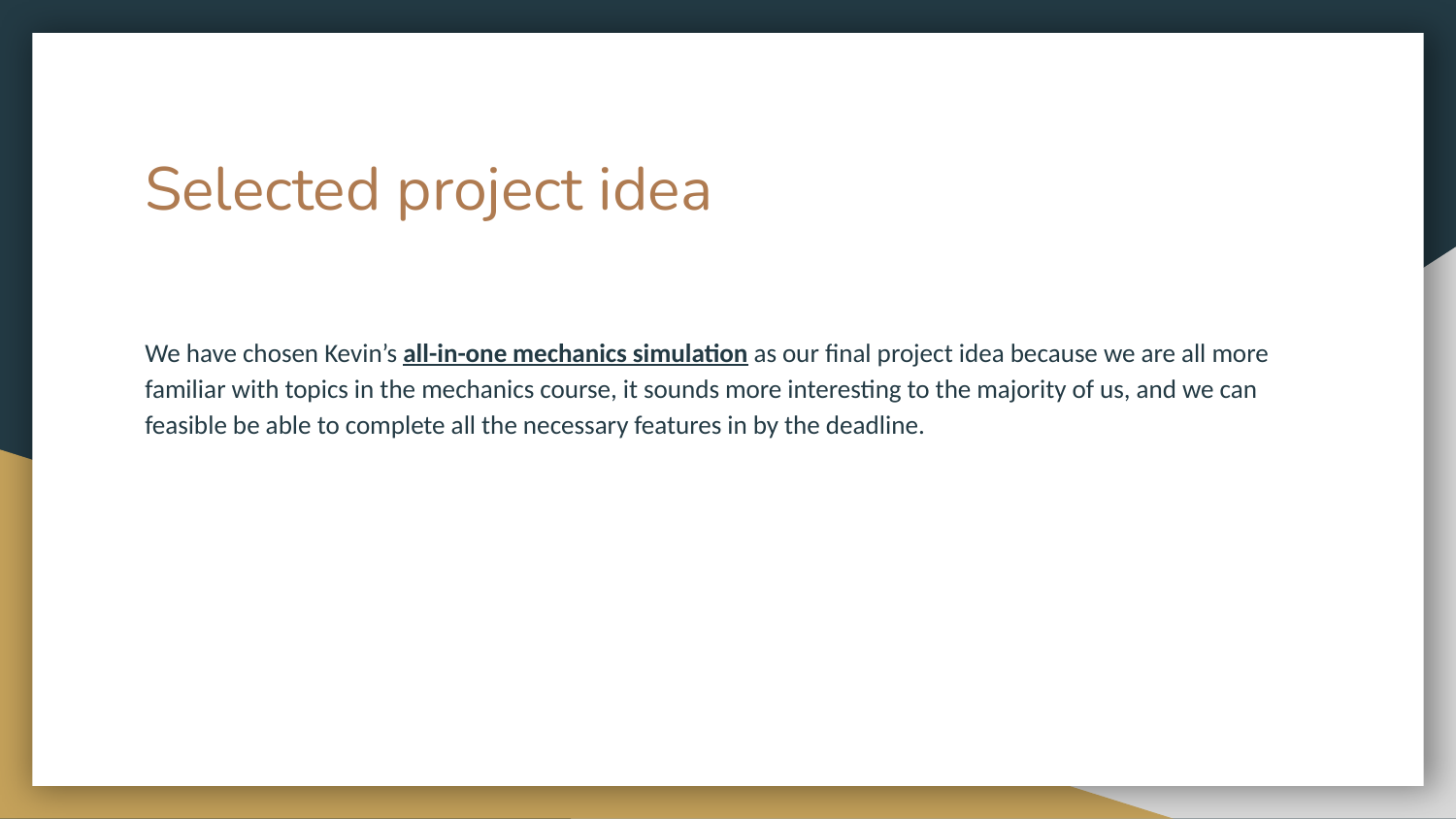

# Selected project idea
We have chosen Kevin’s all-in-one mechanics simulation as our final project idea because we are all more familiar with topics in the mechanics course, it sounds more interesting to the majority of us, and we can feasible be able to complete all the necessary features in by the deadline.